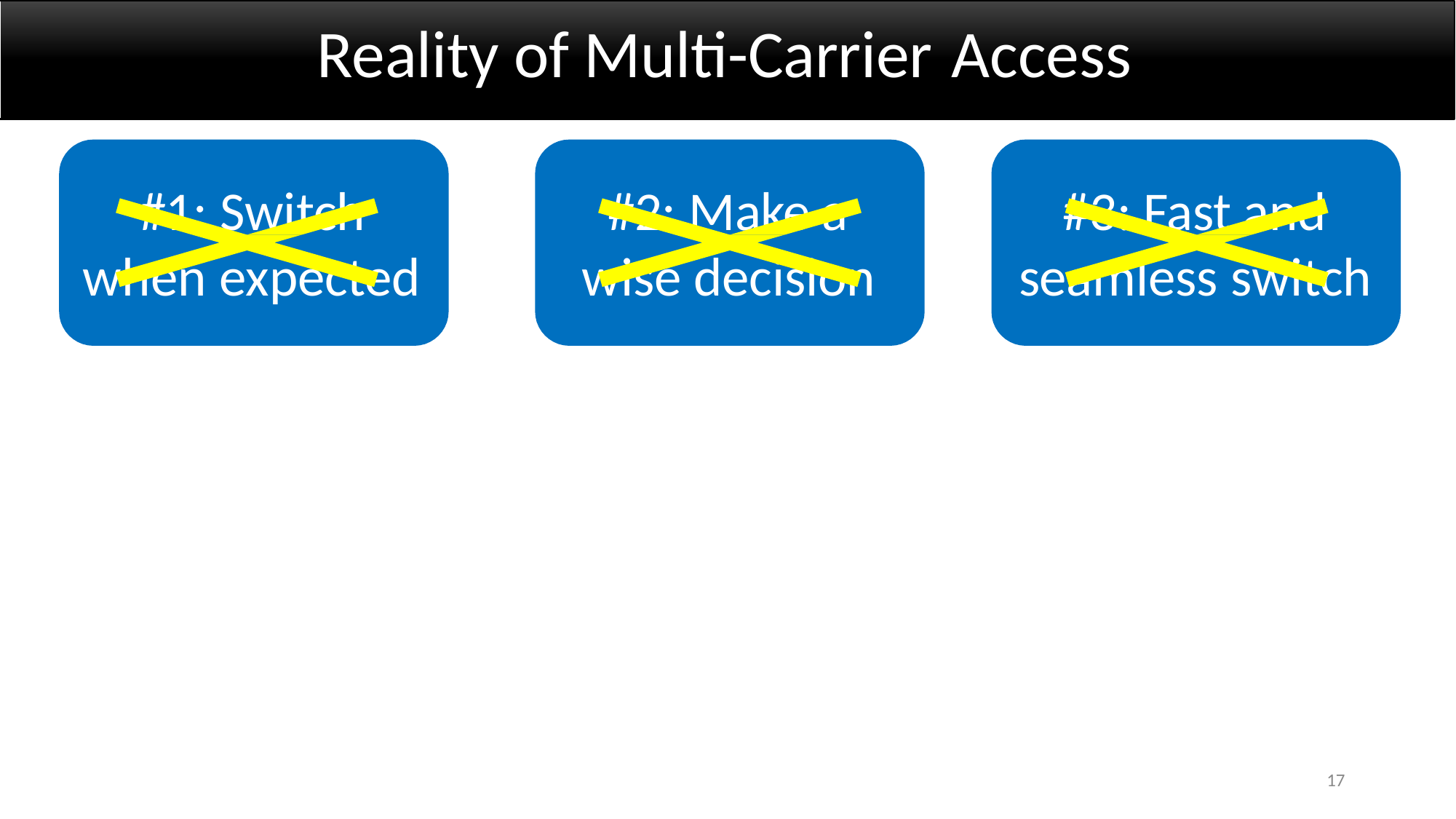

# Reality of Multi-Carrier Access

#1: Switch  when expected
#2: Make a  wise decision
#3: Fast and  seamless switch

17